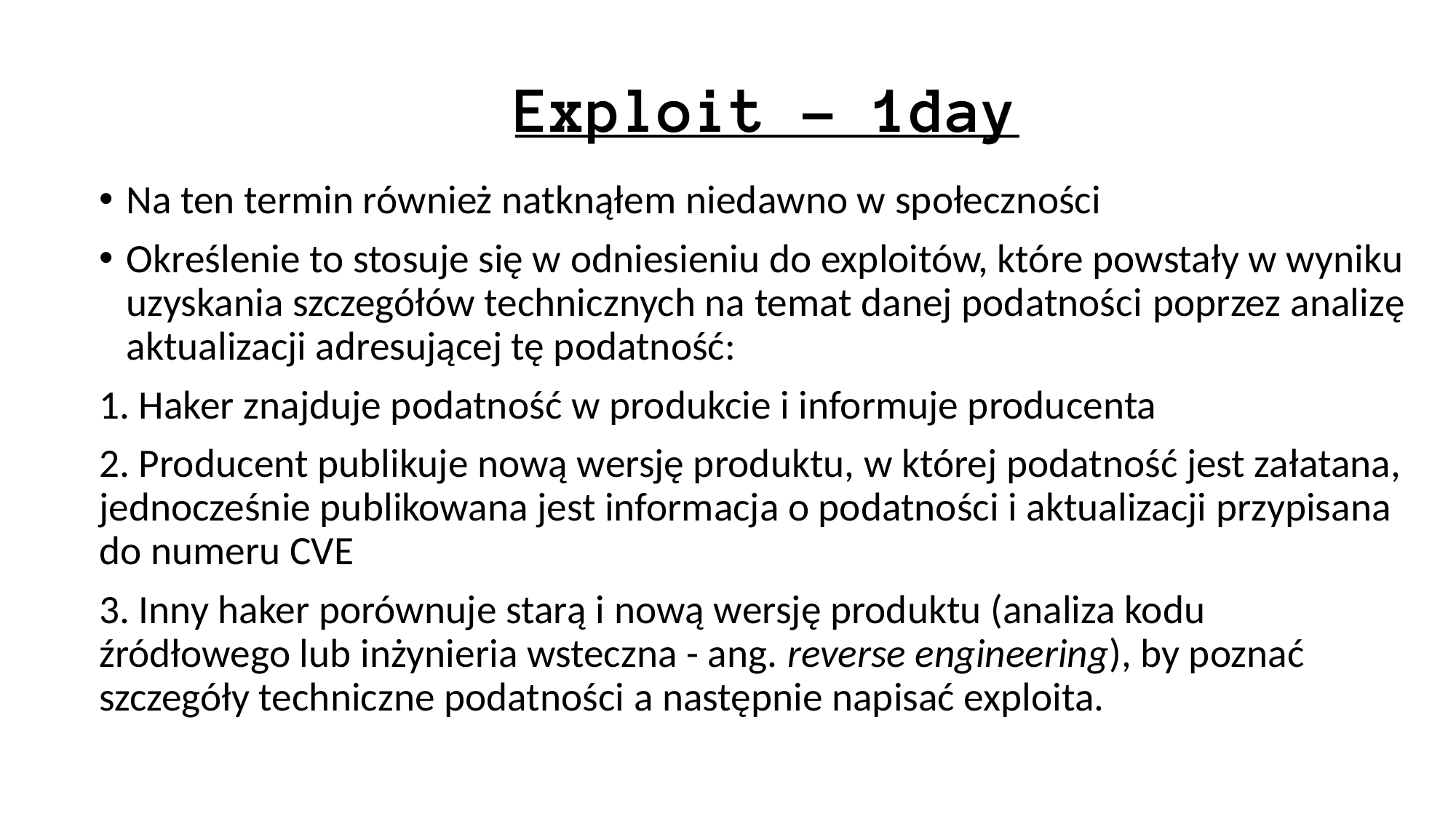

# Exploit - 1day
Na ten termin również natknąłem niedawno w społeczności
Określenie to stosuje się w odniesieniu do exploitów, które powstały w wyniku uzyskania szczegółów technicznych na temat danej podatności poprzez analizę aktualizacji adresującej tę podatność:
1. Haker znajduje podatność w produkcie i informuje producenta
2. Producent publikuje nową wersję produktu, w której podatność jest załatana, jednocześnie publikowana jest informacja o podatności i aktualizacji przypisana do numeru CVE
3. Inny haker porównuje starą i nową wersję produktu (analiza kodu źródłowego lub inżynieria wsteczna - ang. reverse engineering), by poznać szczegóły techniczne podatności a następnie napisać exploita.